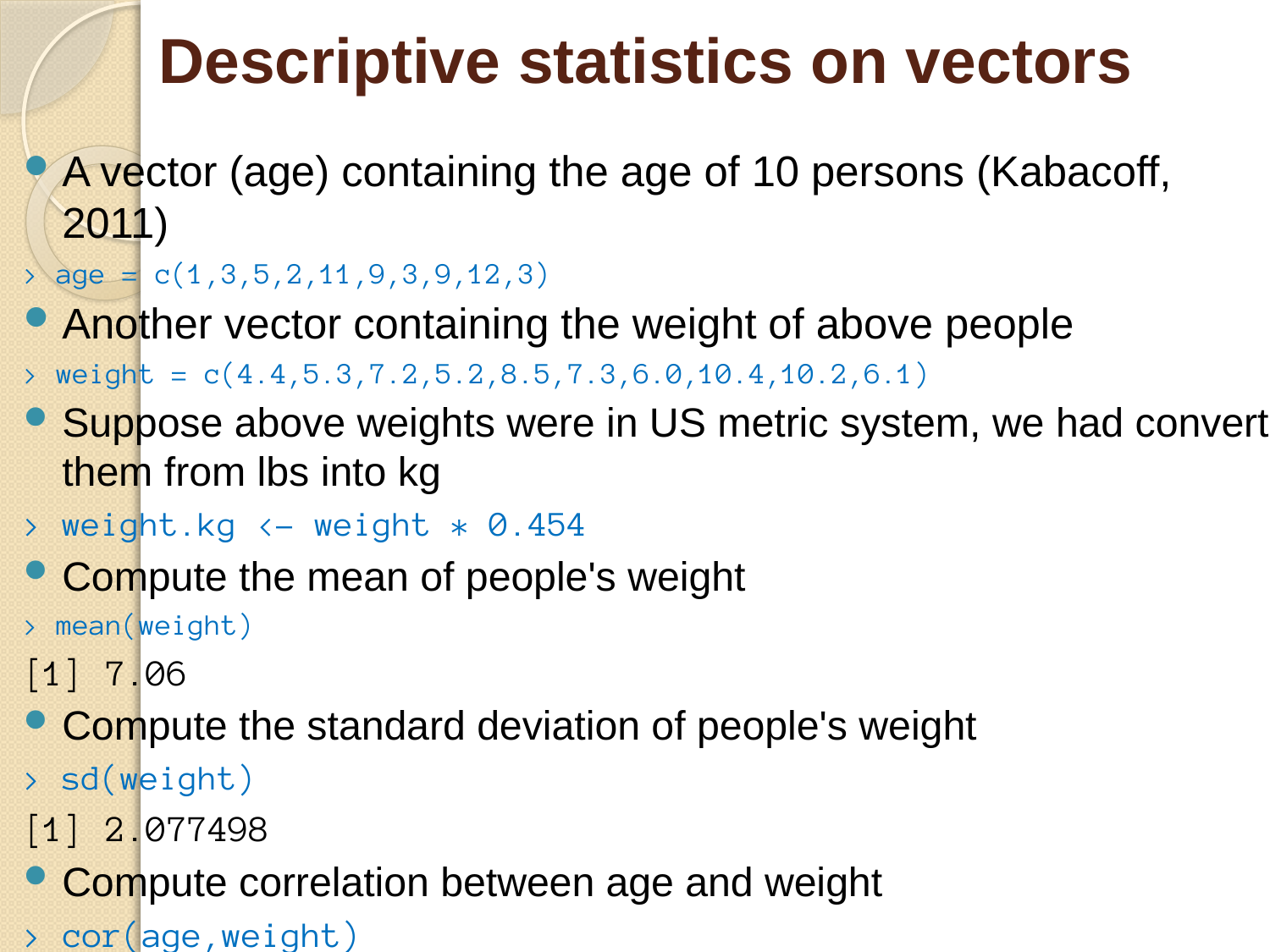

# Descriptive statistics on vectors
A vector (age) containing the age of 10 persons (Kabacoff, 2011)
> age = c(1,3,5,2,11,9,3,9,12,3)
Another vector containing the weight of above people
> weight = c(4.4,5.3,7.2,5.2,8.5,7.3,6.0,10.4,10.2,6.1)
Suppose above weights were in US metric system, we had convert them from lbs into kg
> weight.kg <- weight * 0.454
Compute the mean of people's weight
> mean(weight)
[1] 7.06
Compute the standard deviation of people's weight
> sd(weight)
[1] 2.077498
Compute correlation between age and weight
> cor(age,weight)
[1] 0.9075655